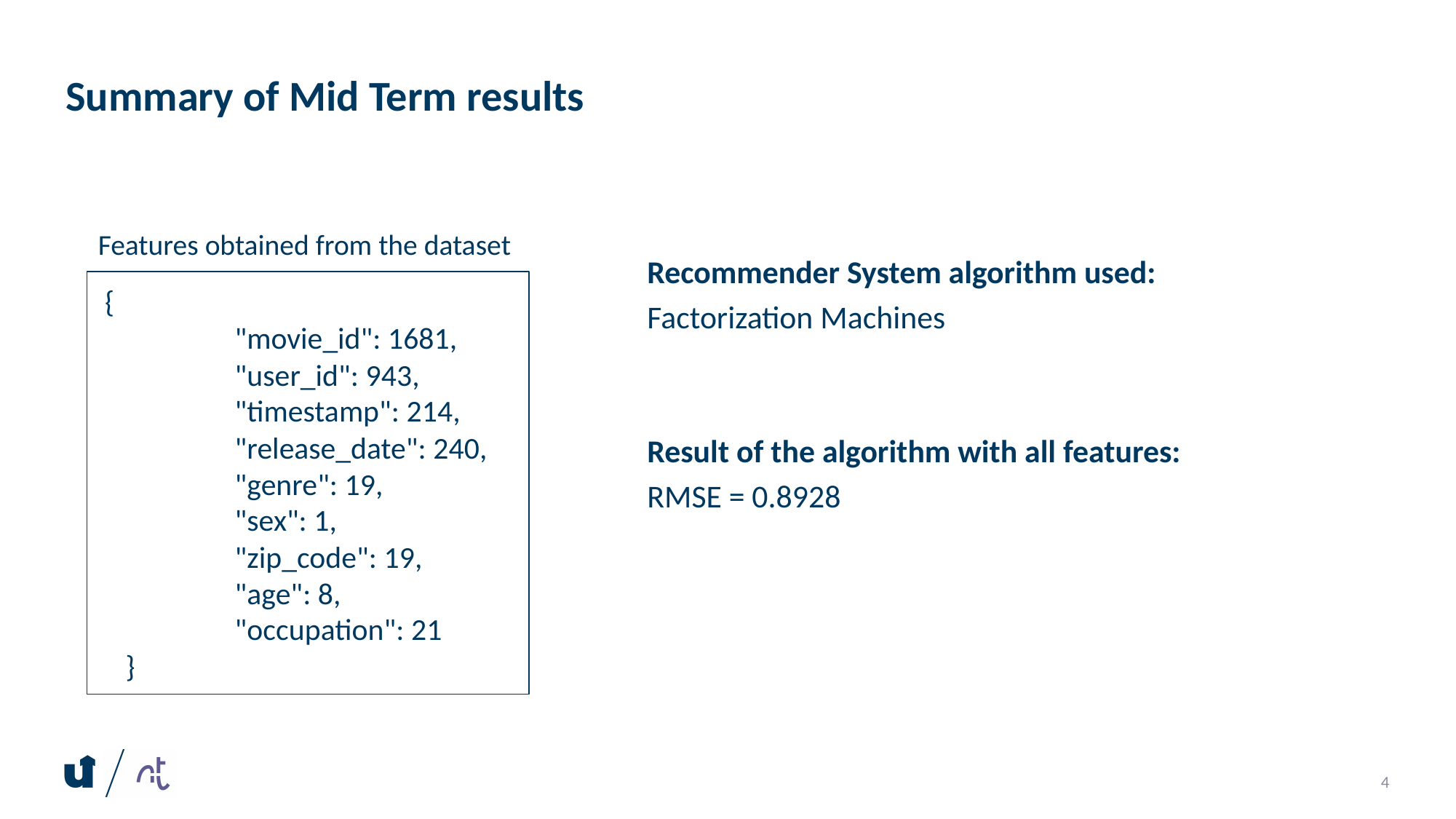

# Summary of Mid Term results
Features obtained from the dataset
Recommender System algorithm used:
Factorization Machines

Result of the algorithm with all features:
RMSE = 0.8928
 {
	    "movie_id": 1681,
	    "user_id": 943,
	    "timestamp": 214,
	    "release_date": 240,
	    "genre": 19,
	    "sex": 1,
	    "zip_code": 19,
	    "age": 8,
	    "occupation": 21
    }
4